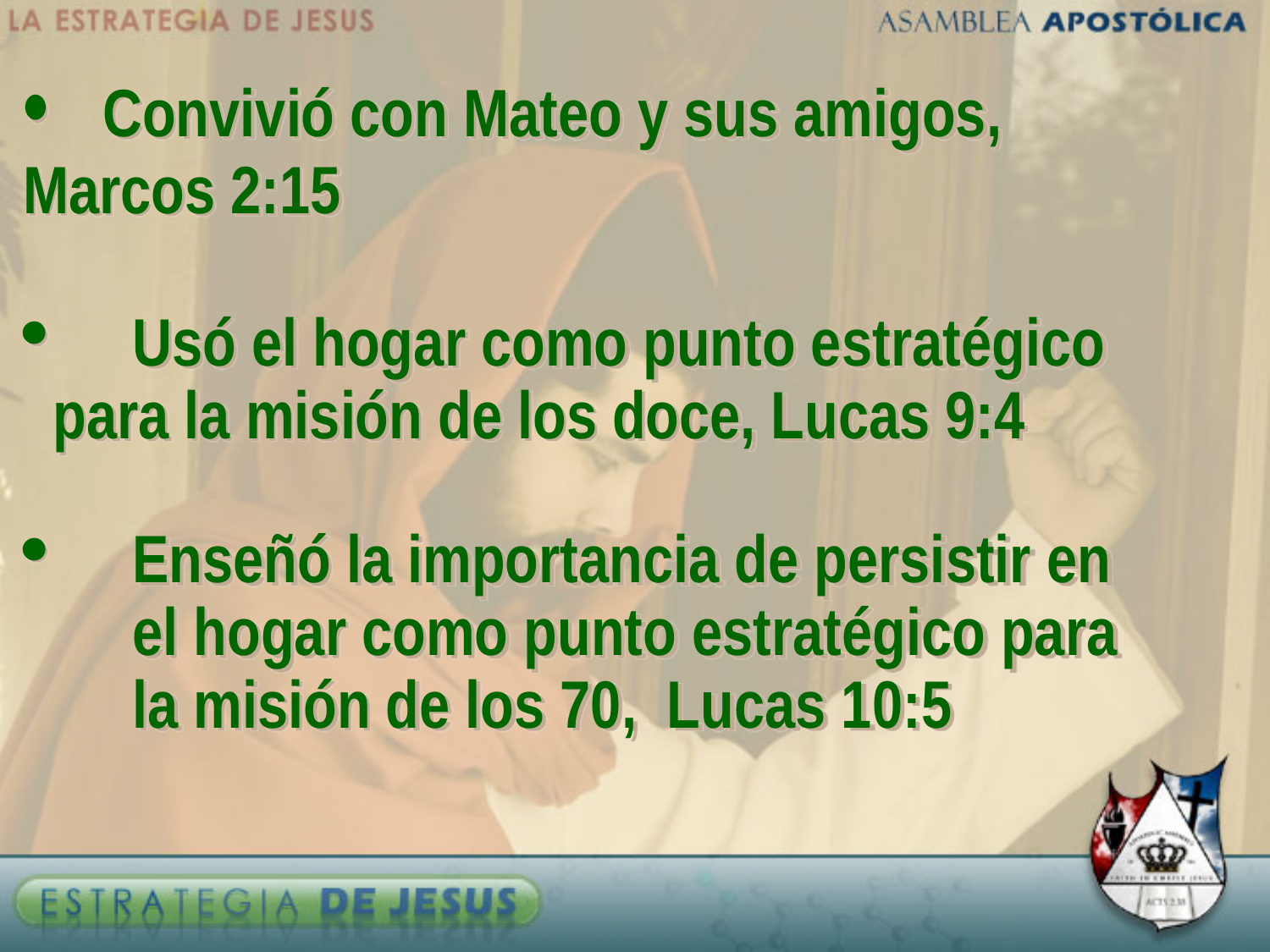

• 	Convivió con Mateo y sus amigos, 		Marcos 2:15
 	Usó el hogar como punto estratégico 	para la misión de los doce, Lucas 9:4
 	Enseñó la importancia de persistir en 		el hogar como punto estratégico para 		la misión de los 70,  Lucas 10:5